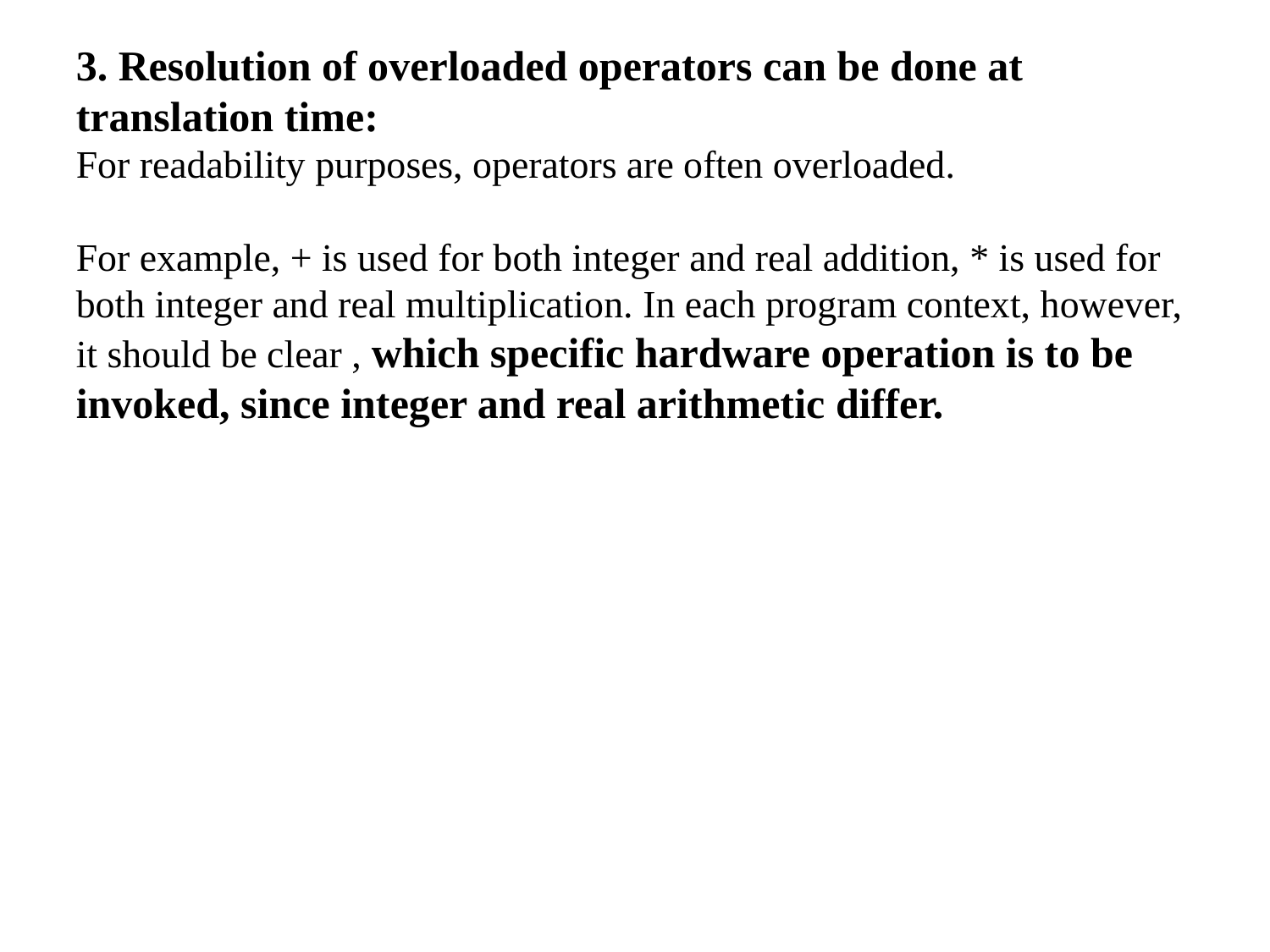

3. Resolution of overloaded operators can be done at translation time:
For readability purposes, operators are often overloaded.

For example, + is used for both integer and real addition, * is used for both integer and real multiplication. In each program context, however, it should be clear , which specific hardware operation is to be invoked, since integer and real arithmetic differ.